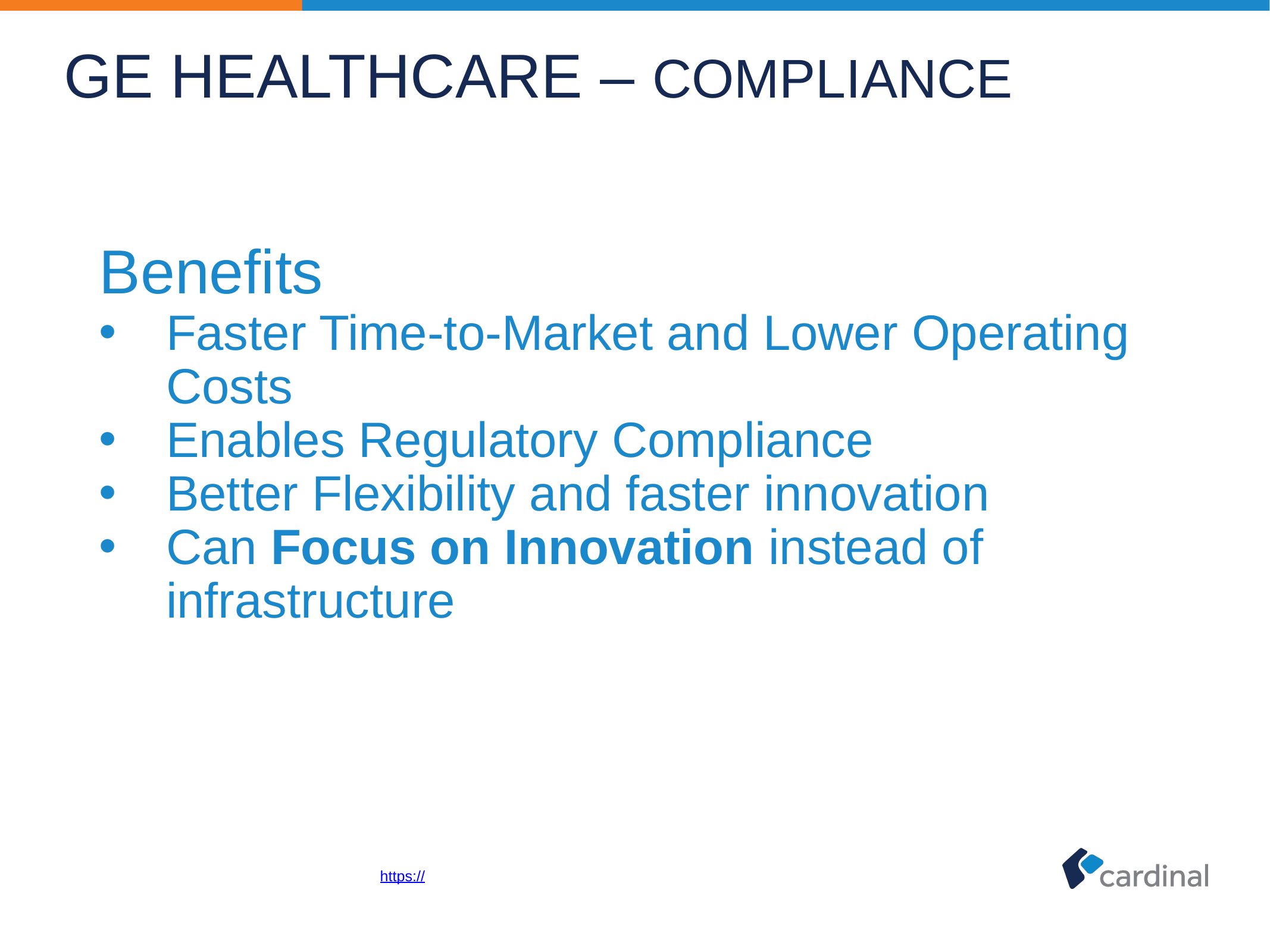

# GE Healthcare – compliance
Benefits
Faster Time-to-Market and Lower Operating Costs
Enables Regulatory Compliance
Better Flexibility and faster innovation
Can Focus on Innovation instead of infrastructure
https://customers.microsoft.com/Pages/CustomerStory.aspx?recid=12166